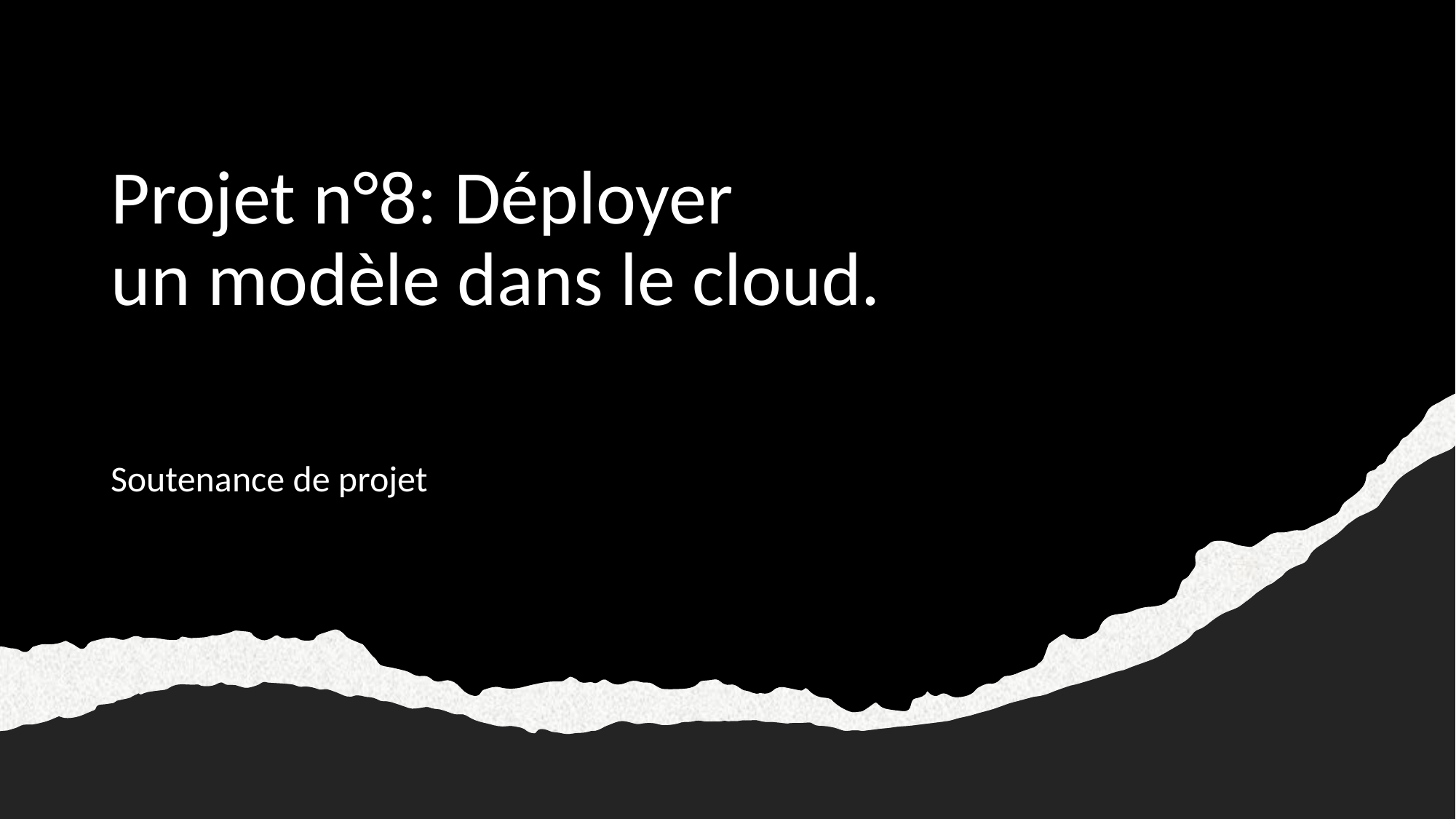

# Projet n°8: Déployer un modèle dans le cloud.

Soutenance de projet